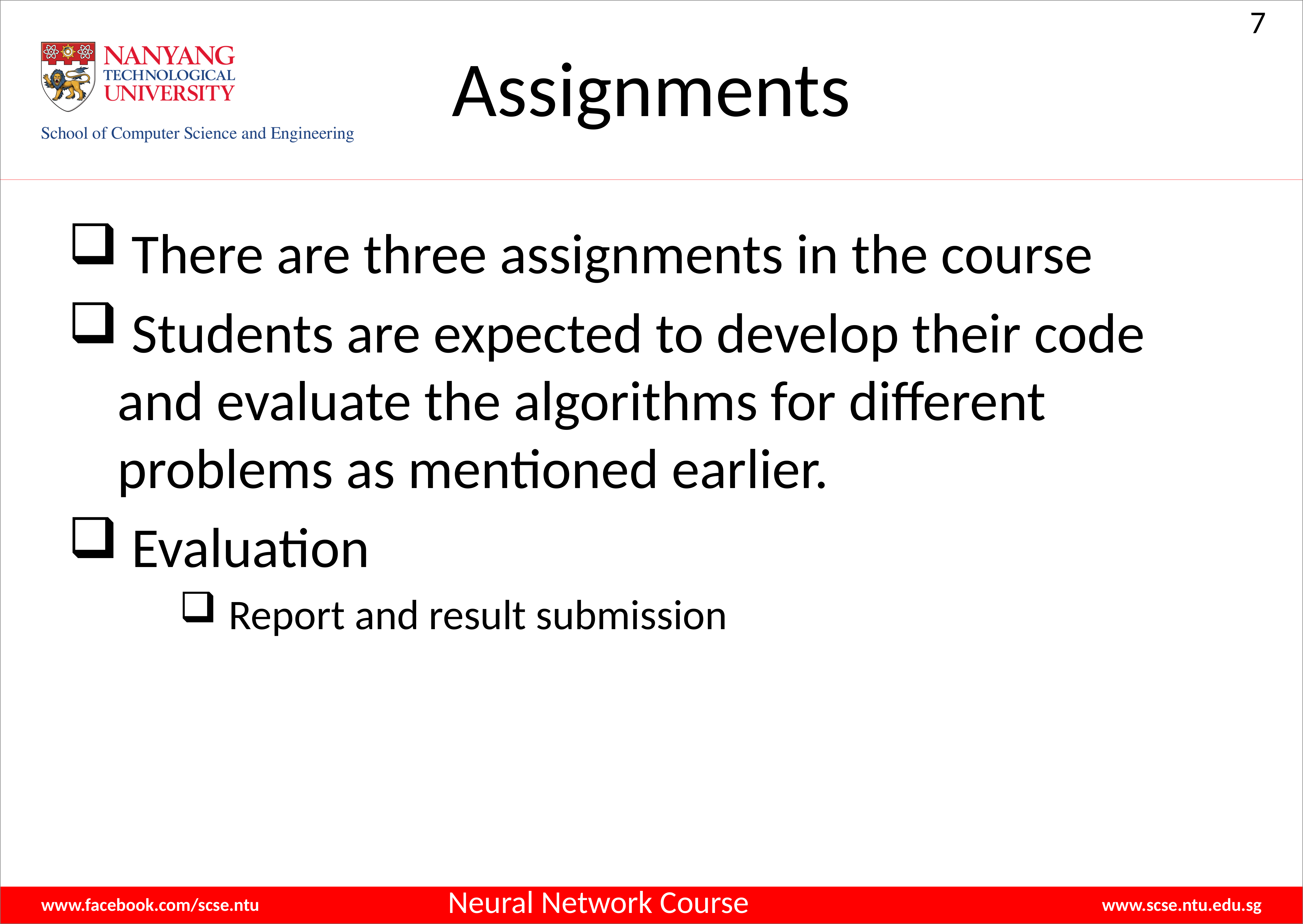

7
# Assignments
 There are three assignments in the course
 Students are expected to develop their code and evaluate the algorithms for different problems as mentioned earlier.
 Evaluation
Report and result submission
Neural Network Course